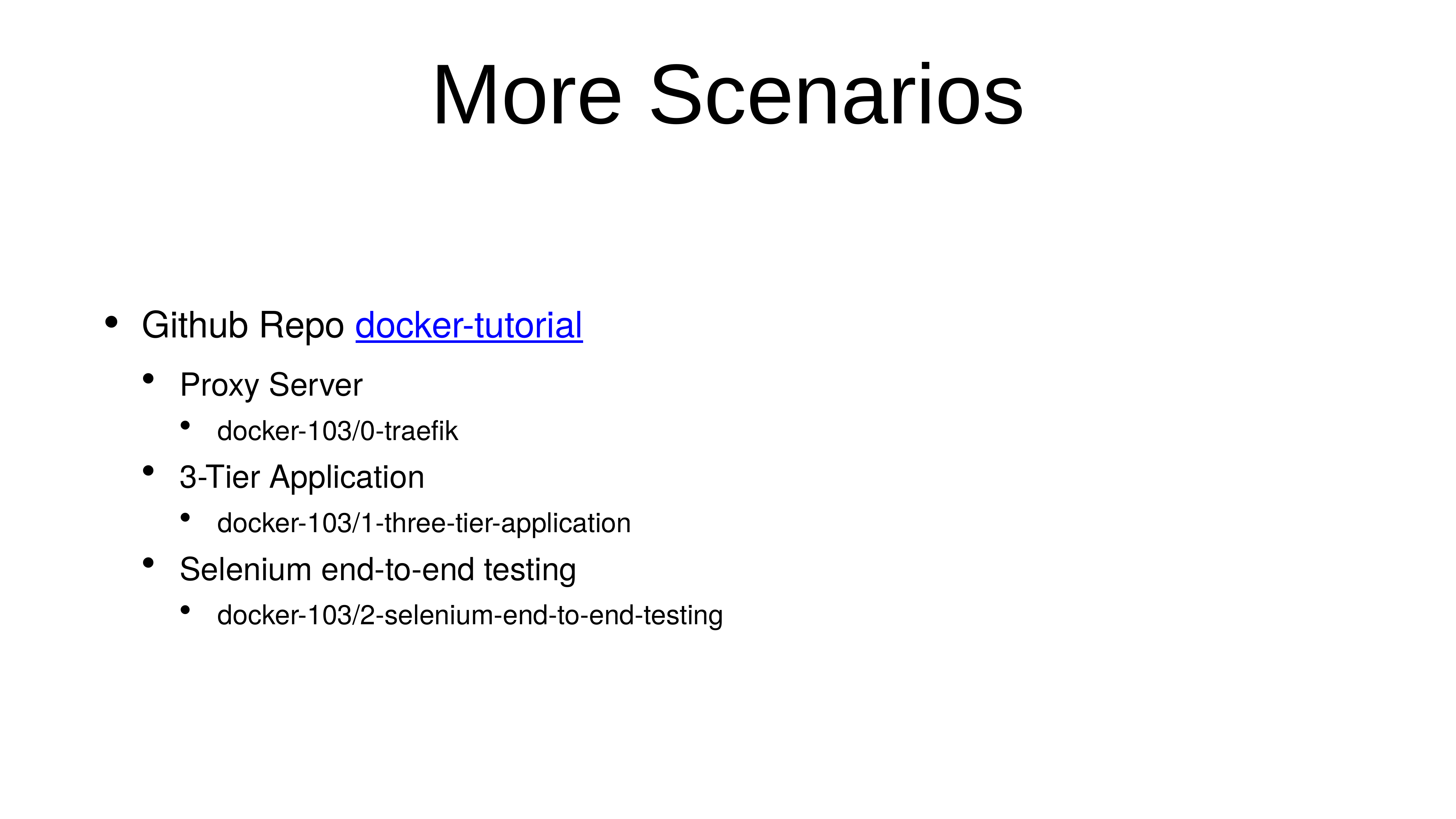

# More Scenarios
Github Repo docker-tutorial
Proxy Server
docker-103/0-traefik
3-Tier Application
docker-103/1-three-tier-application
Selenium end-to-end testing
docker-103/2-selenium-end-to-end-testing